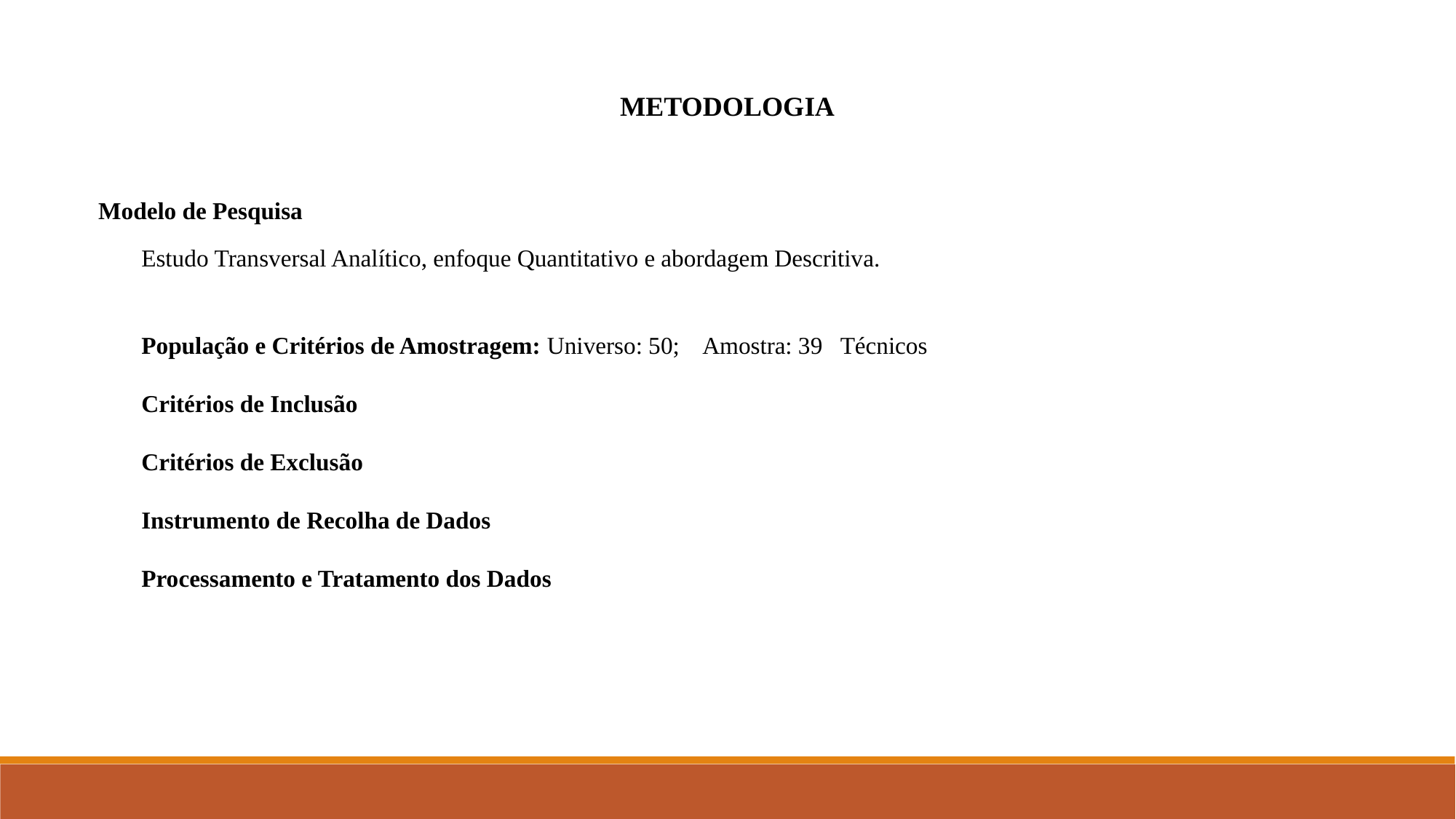

METODOLOGIA
Modelo de Pesquisa
Estudo Transversal Analítico, enfoque Quantitativo e abordagem Descritiva.

População e Critérios de Amostragem: Universo: 50;    Amostra: 39   Técnicos
Critérios de Inclusão
Critérios de Exclusão
Instrumento de Recolha de Dados
Processamento e Tratamento dos Dados